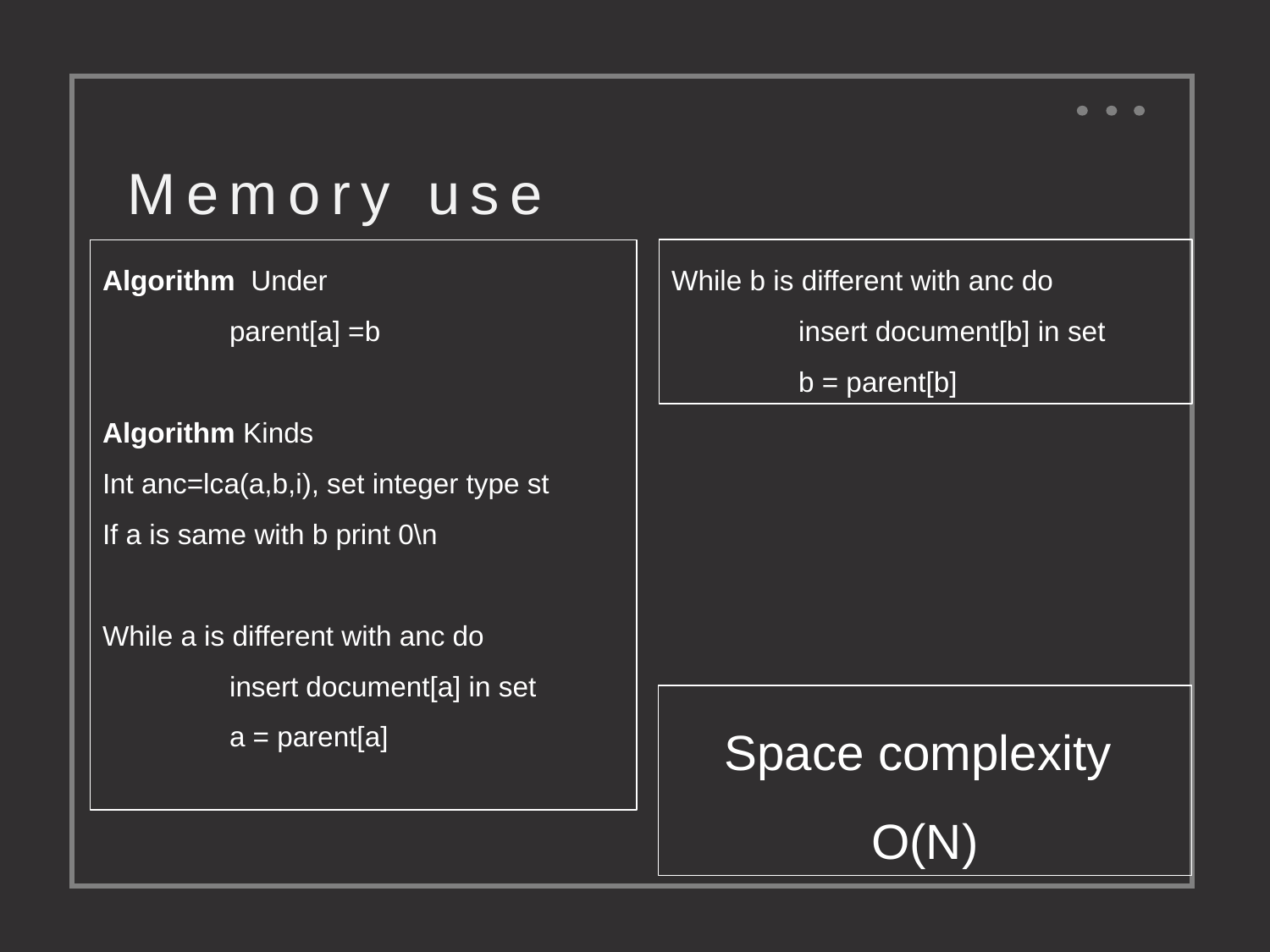

Memory use
While b is different with anc do
	insert document[b] in set
	b = parent[b]
Algorithm  Under
	parent[a] =b

Algorithm Kinds
Int anc=lca(a,b,i), set integer type st
If a is same with b print 0\n

While a is different with anc do
	insert document[a] in set
	a = parent[a]

Space complexity
O(N)